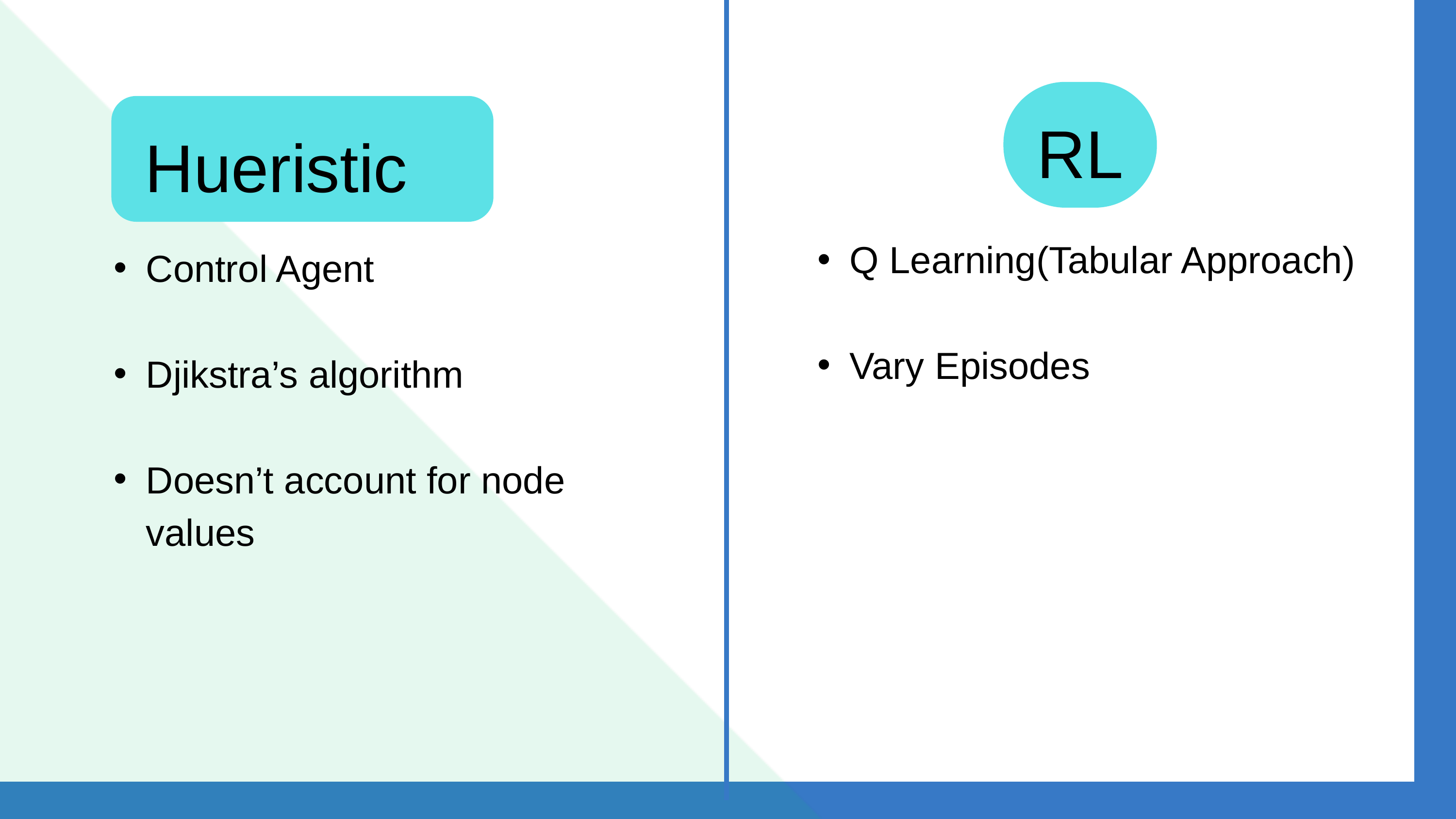

RL

Hueristic
Q Learning(Tabular Approach)

Vary Episodes

Control Agent

Djikstra’s algorithm

Doesn’t account for node values